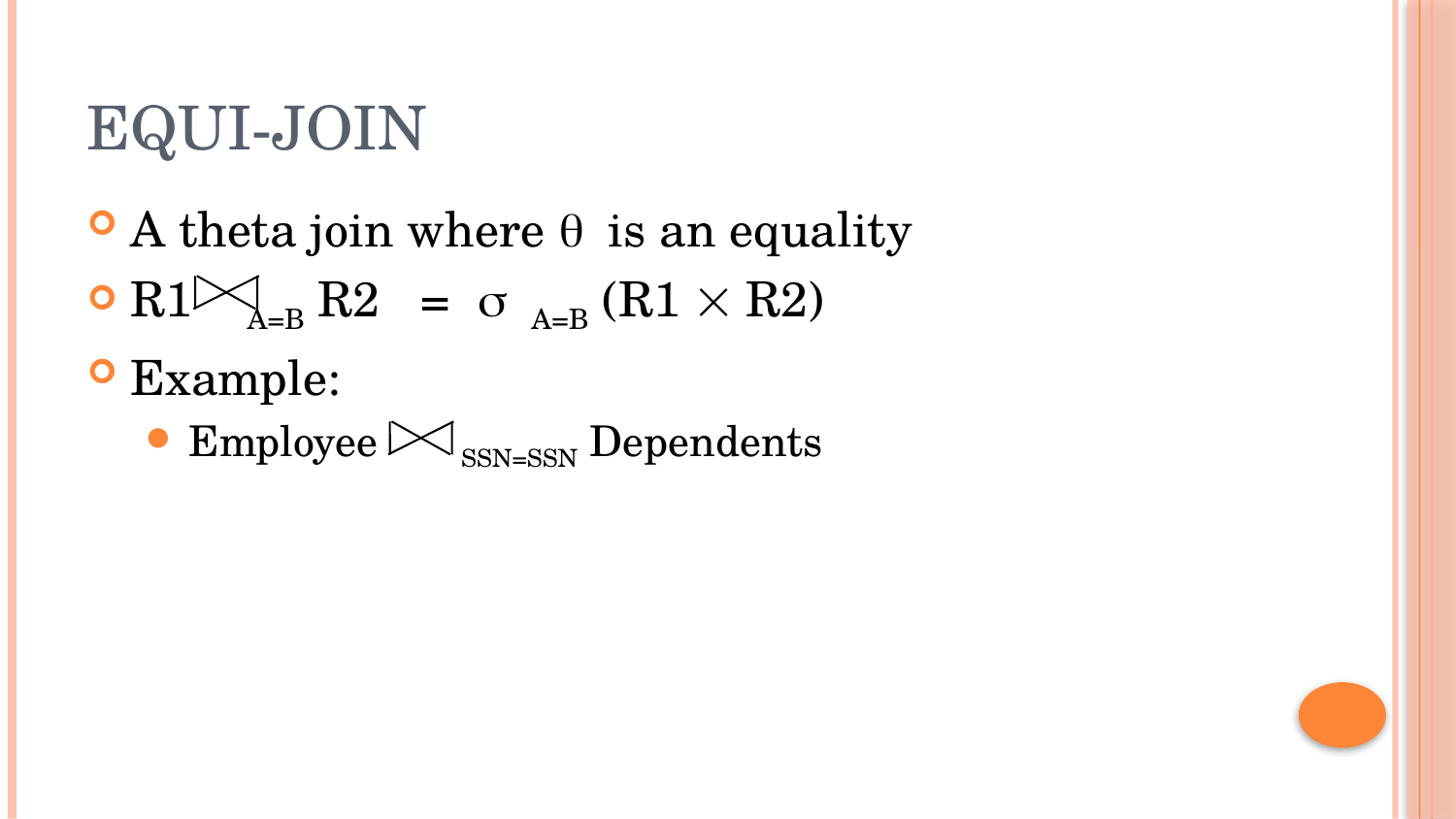

# Equi-join
A theta join where θ is an equality
R1    A=B R2   =  σ A=B (R1 × R2)
Example:
Employee       SSN=SSN Dependents